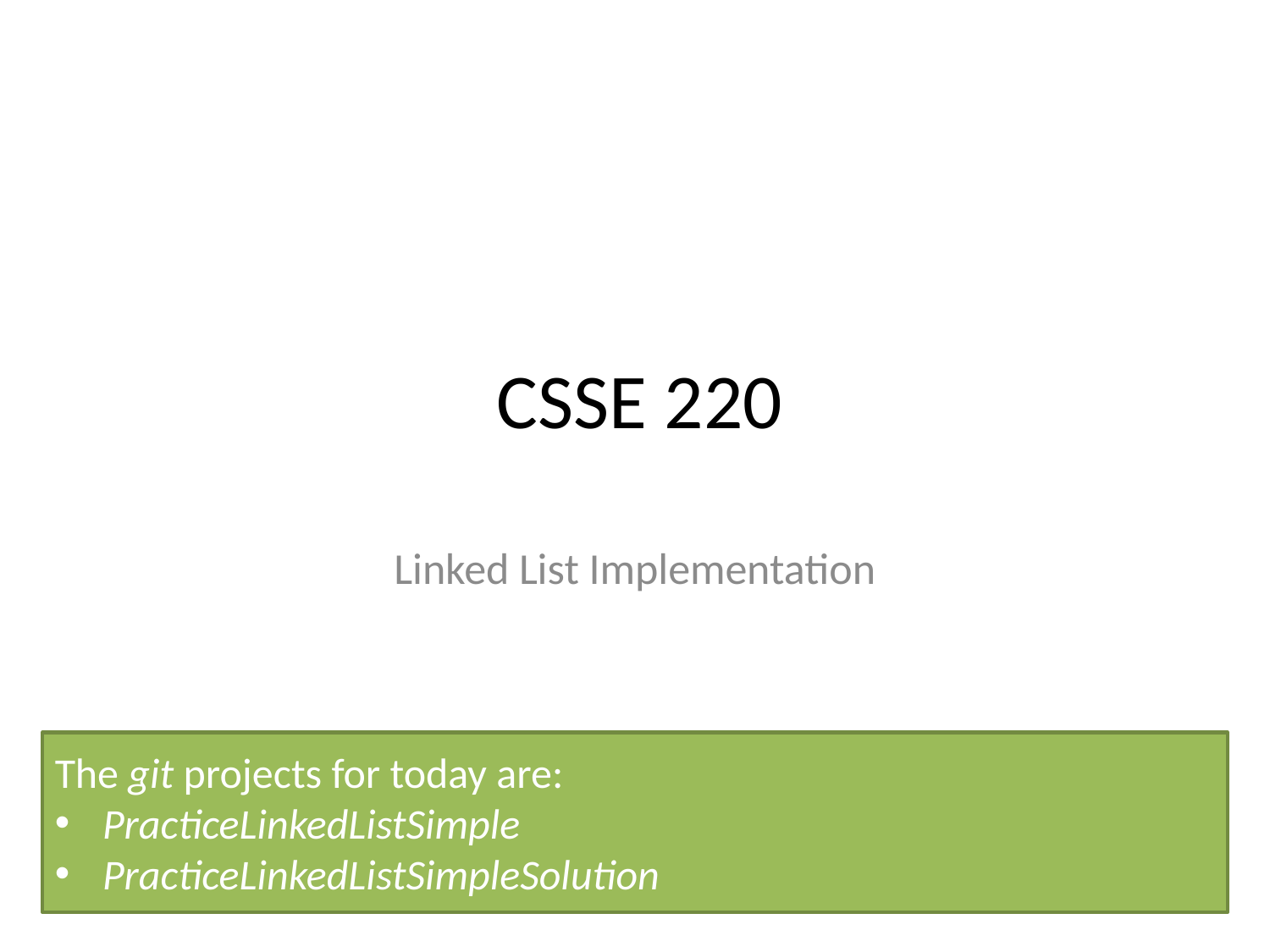

# CSSE 220
Linked List Implementation
The git projects for today are:
PracticeLinkedListSimple
PracticeLinkedListSimpleSolution